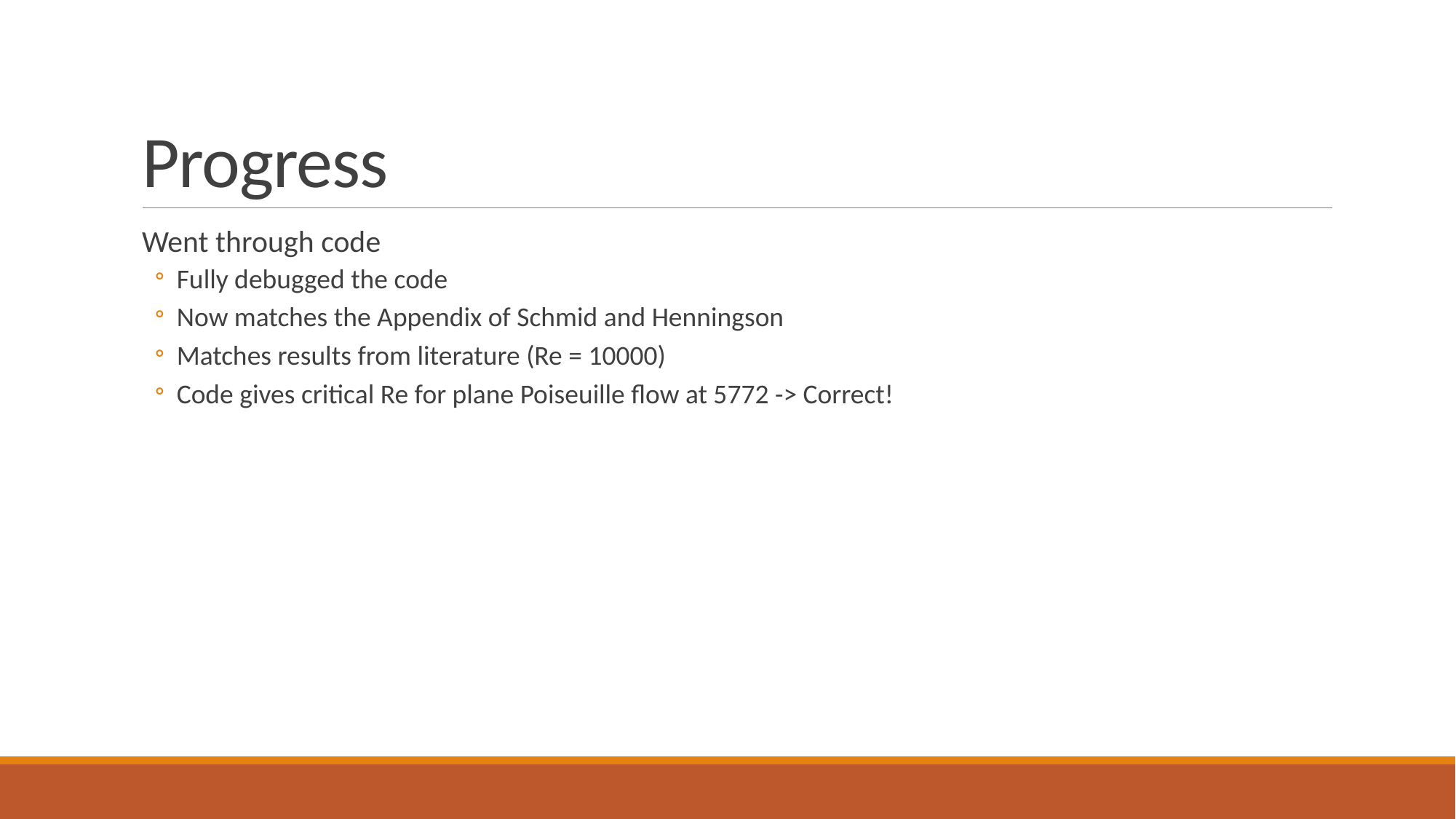

# Progress
Went through code
Fully debugged the code
Now matches the Appendix of Schmid and Henningson
Matches results from literature (Re = 10000)
Code gives critical Re for plane Poiseuille flow at 5772 -> Correct!